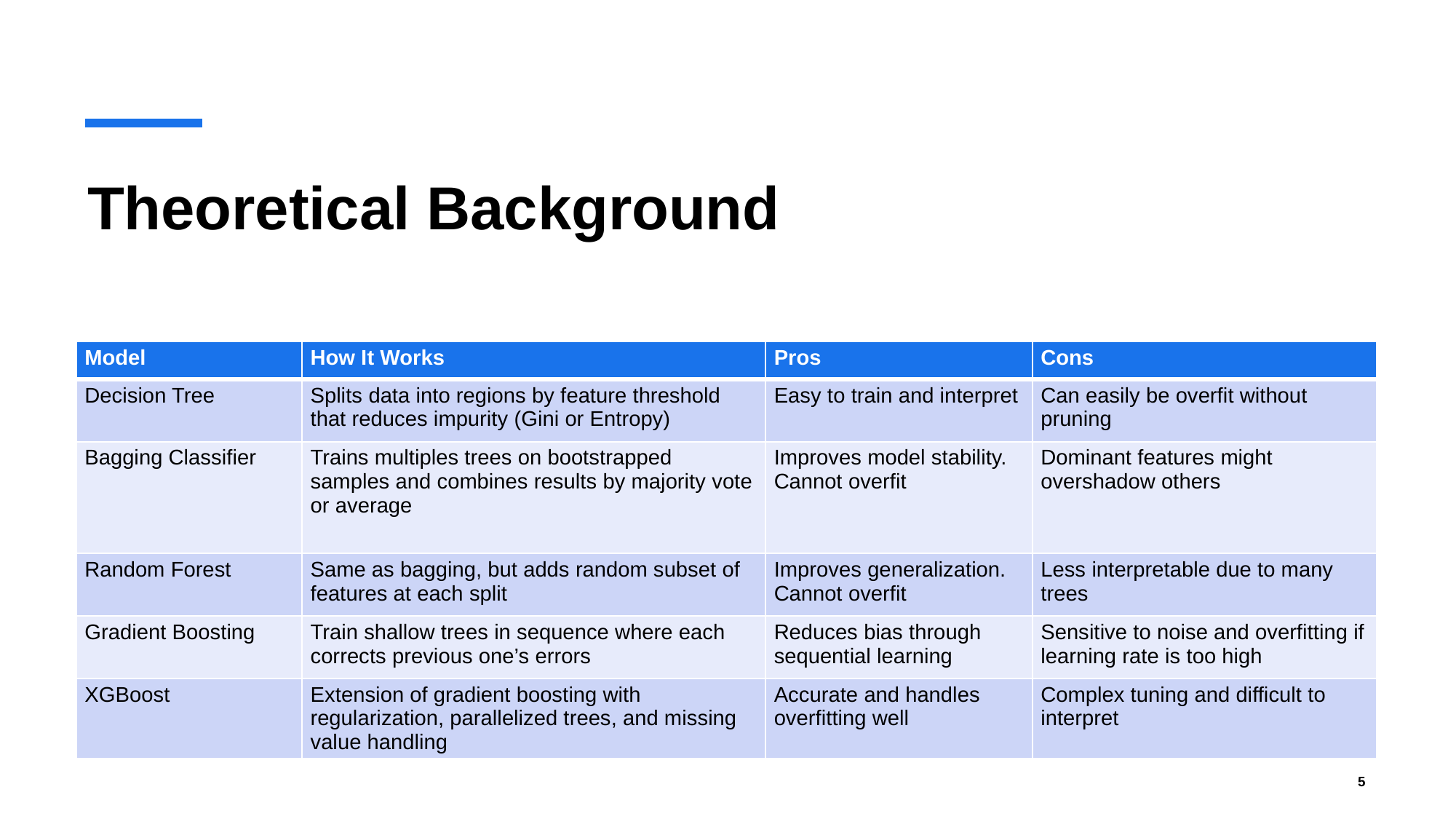

# Theoretical Background
| Model | How It Works | Pros | Cons |
| --- | --- | --- | --- |
| Decision Tree | Splits data into regions by feature threshold that reduces impurity (Gini or Entropy) | Easy to train and interpret | Can easily be overfit without pruning |
| Bagging Classifier | Trains multiples trees on bootstrapped samples and combines results by majority vote or average | Improves model stability. Cannot overfit | Dominant features might overshadow others |
| Random Forest | Same as bagging, but adds random subset of features at each split | Improves generalization. Cannot overfit | Less interpretable due to many trees |
| Gradient Boosting | Train shallow trees in sequence where each corrects previous one’s errors | Reduces bias through sequential learning | Sensitive to noise and overfitting if learning rate is too high |
| XGBoost | Extension of gradient boosting with regularization, parallelized trees, and missing value handling | Accurate and handles overfitting well | Complex tuning and difficult to interpret |
5